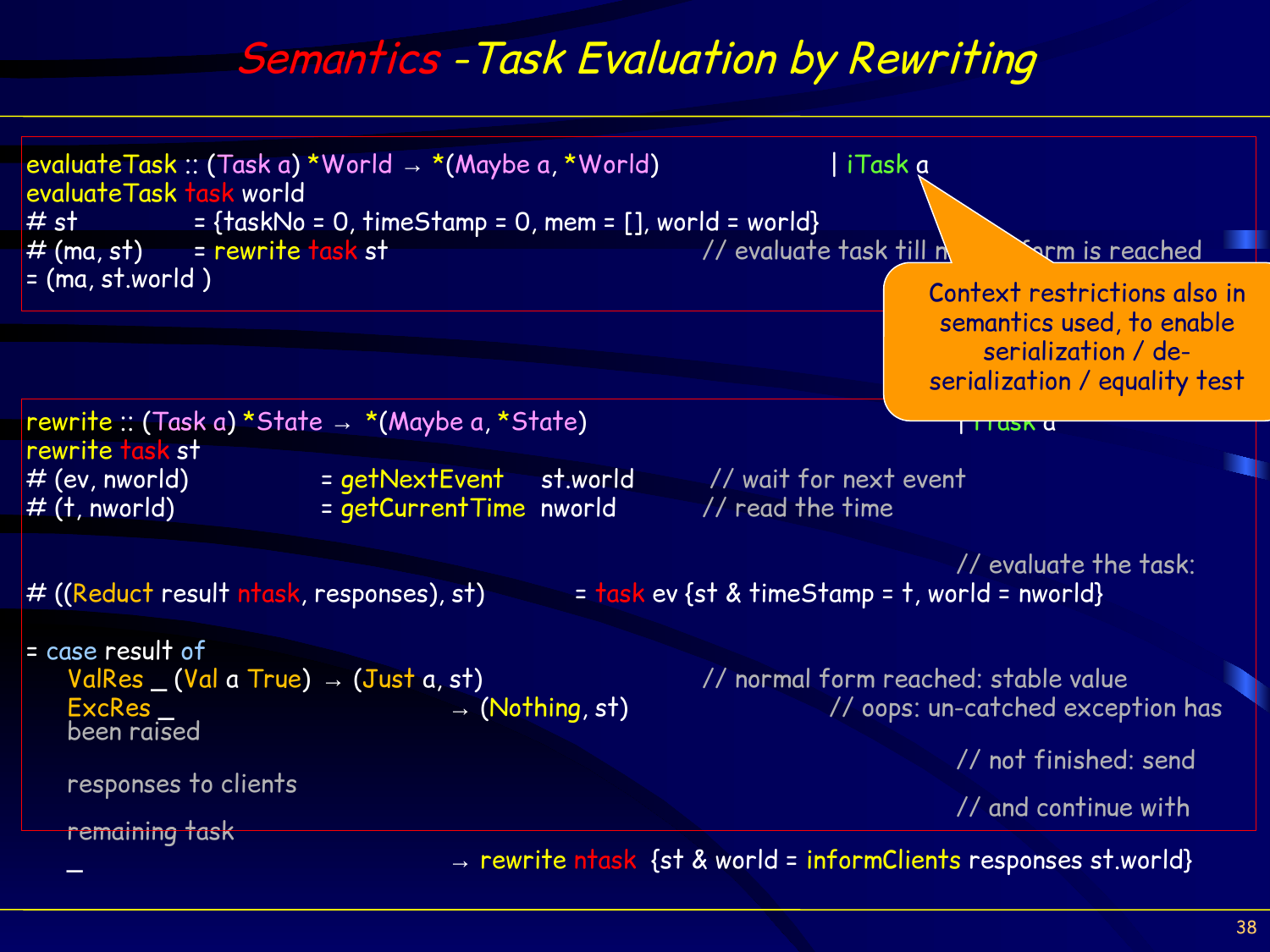

Semantics -Task Evaluation by Rewriting

evaluateTask :: (Task a) *World → *(Maybe a, *World) 		| iTask a
evaluateTask task world
# st      	= {taskNo = 0, timeStamp = 0, mem = [], world = world}
# (ma, st) 	= rewrite task st			// evaluate task till normal form is reached
= (ma, st.world )

rewrite :: (Task a) *State → *(Maybe a, *State) 			| iTask a
rewrite task st
# (ev, nworld)		= getNextEvent     st.world	 // wait for next event
# (t, nworld) 		= getCurrentTime  nworld	// read the time

								// evaluate the task:
# ((Reduct result ntask, responses), st) 	= task ev {st & timeStamp = t, world = nworld}

= case result of
   	ValRes _ (Val a True)	→ (Just a, st)		// normal form reached: stable value
   	ExcRes _ 			→ (Nothing, st)		// oops: un-catched exception has been raised
								// not finished: send responses to clients
						          	// and continue with remaining task
   	_        			→ rewrite ntask  {st & world = informClients responses st.world}

Context restrictions also in semantics used, to enable serialization / de-serialization / equality test

38